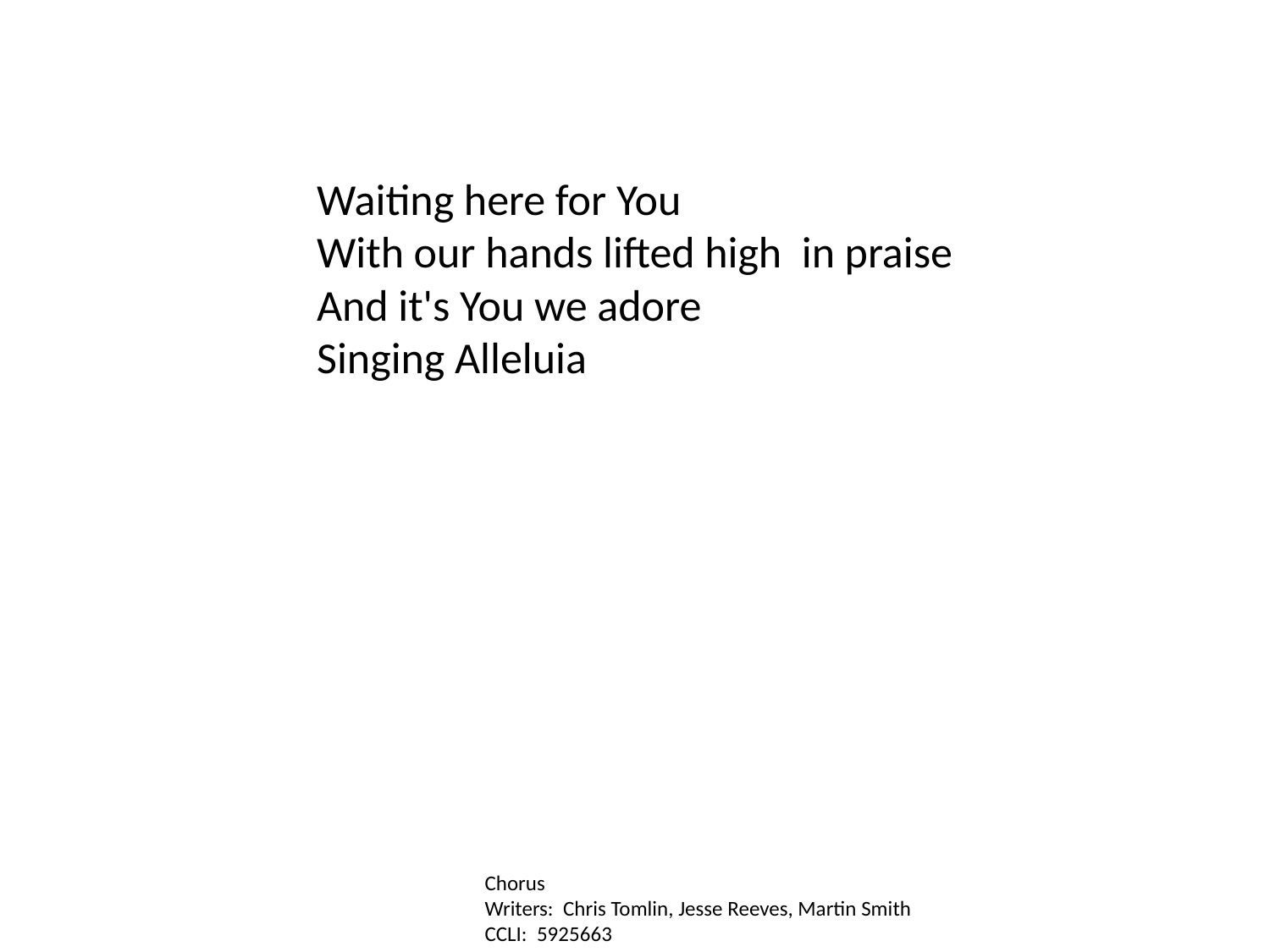

Waiting here for You
With our hands lifted high  in praise
And it's You we adore
Singing Alleluia

Chorus
Writers:  Chris Tomlin, Jesse Reeves, Martin Smith
CCLI:  5925663